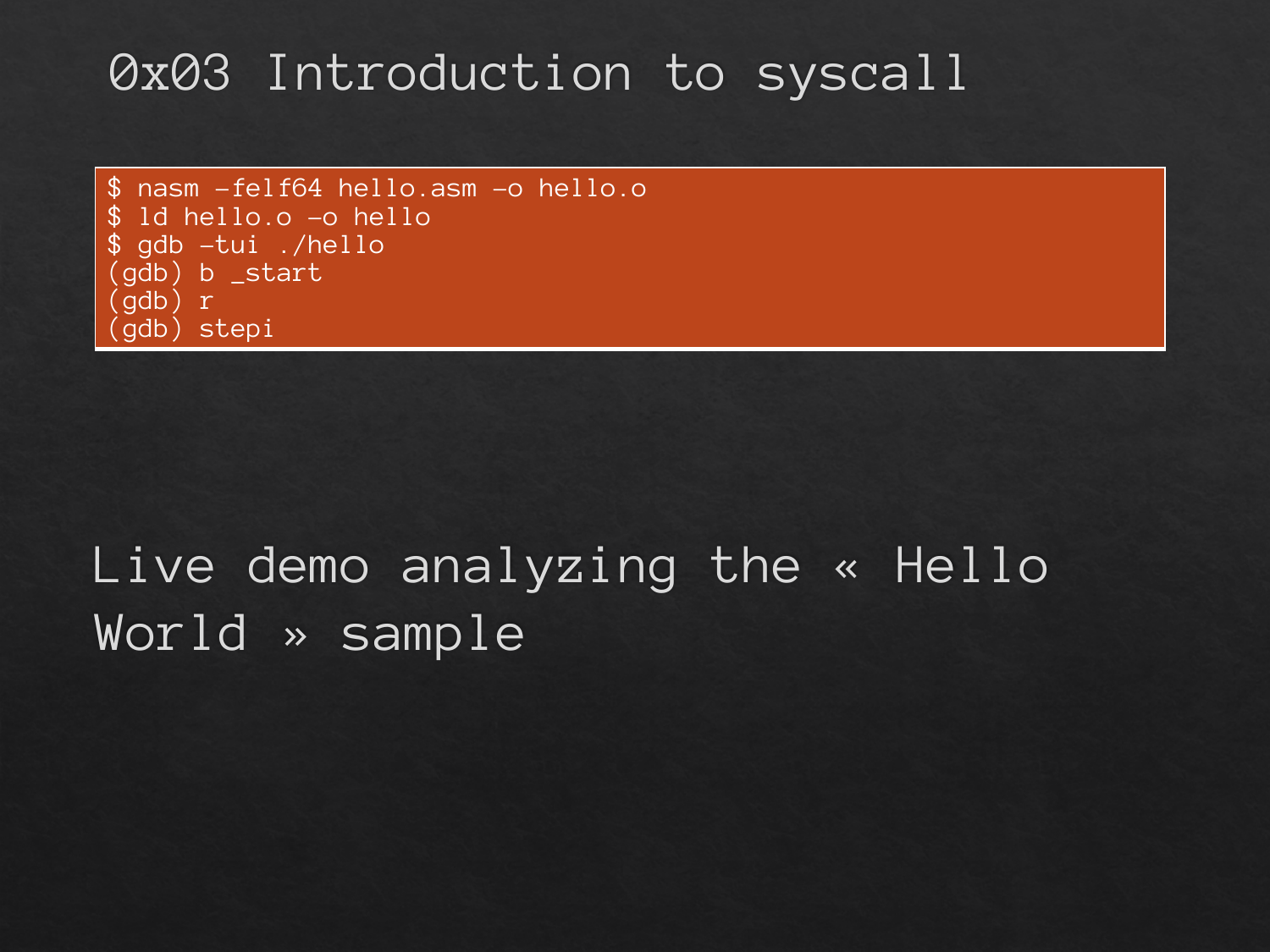

# 0x03 Introduction to syscall

| $ nasm –felf64 hello.asm –o hello.o $ ld hello.o –o hello $ gdb –tui ./hello (gdb) b \_start (gdb) r (gdb) stepi |
| --- |

Live demo analyzing the « Hello World » sample